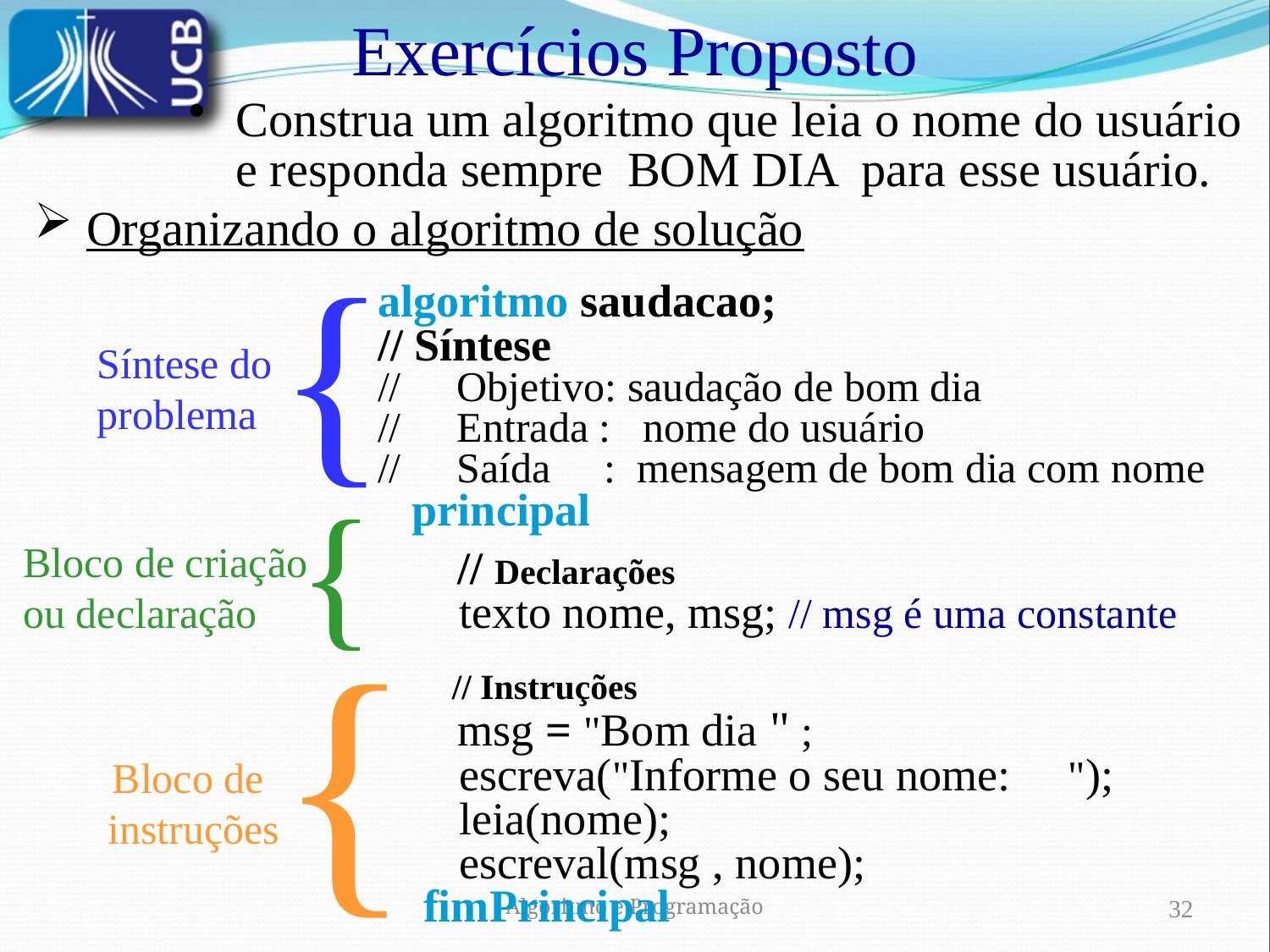

Exercícios Proposto
Construa um algoritmo que leia o nome do usuário e responda sempre  BOM DIA  para esse usuário.
Organizando o algoritmo de solução
{
algoritmo saudacao;
// Síntese
//	   Objetivo: saudação de bom dia
//	   Entrada :   nome do usuário
//	   Saída     :  mensagem de bom dia com nome
   principal
       // Declarações
	   texto nome, msg; // msg é uma constante

	   // Instruções
       msg = "Bom dia " ;
	   escreva("Informe o seu nome:     ");
	   leia(nome);
	   escreval(msg , nome);
    fimPrincipal
Síntese do problema
{
Bloco de criação ou declaração
{
Bloco de
instruções
Algoritmo e Programação
32